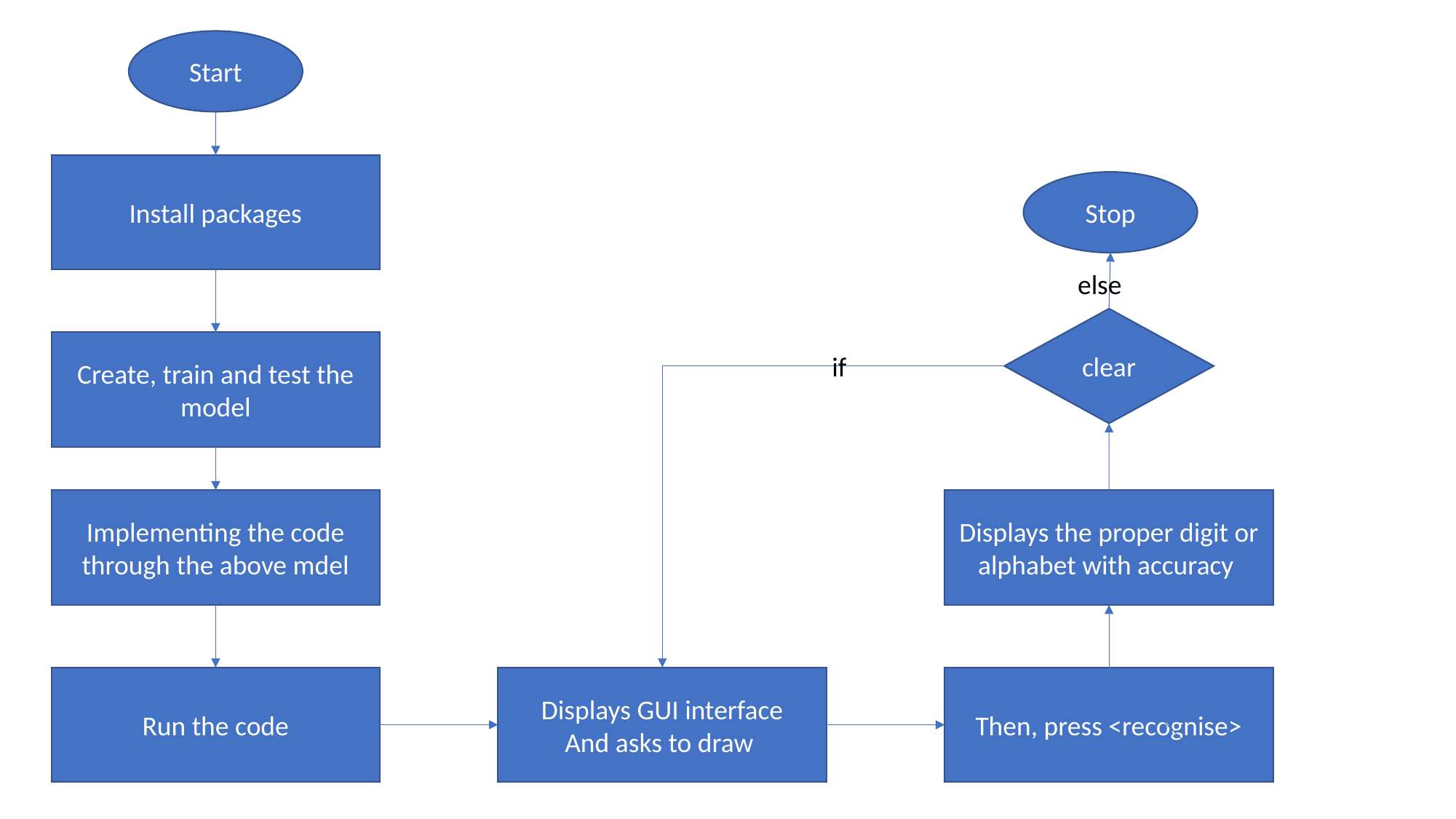

Start
Install packages
Stop
else
clear
Create, train and test the model
if
Implementing the code through the above mdel
Displays the proper digit or alphabet with accuracy
Then, press <recognise>
Displays GUI interface
And asks to draw
Run the code